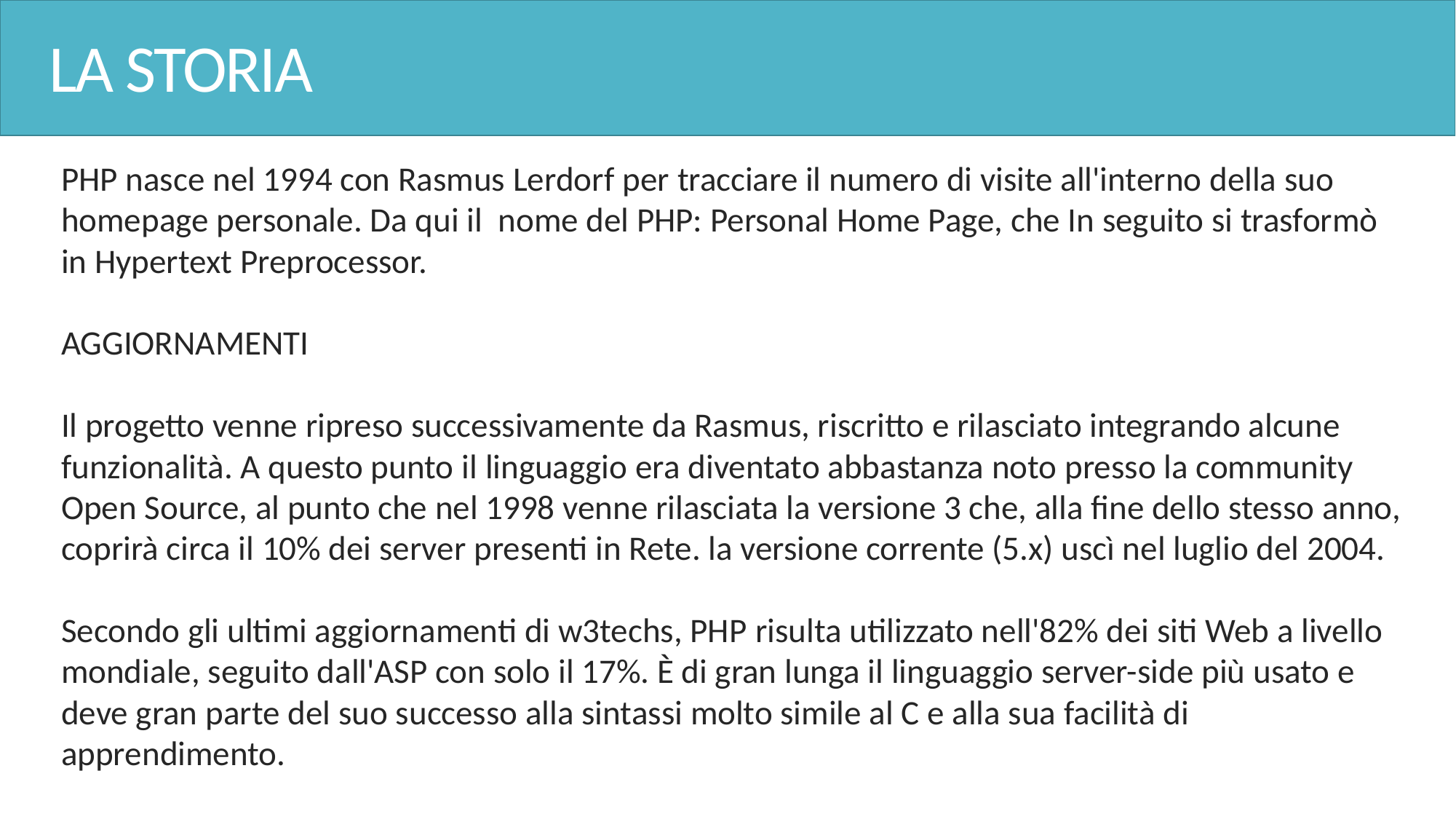

# LA STORIA
PHP nasce nel 1994 con Rasmus Lerdorf per tracciare il numero di visite all'interno della suo homepage personale. Da qui il  nome del PHP: Personal Home Page, che In seguito si trasformò in Hypertext Preprocessor.
AGGIORNAMENTI
Il progetto venne ripreso successivamente da Rasmus, riscritto e rilasciato integrando alcune funzionalità. A questo punto il linguaggio era diventato abbastanza noto presso la community Open Source, al punto che nel 1998 venne rilasciata la versione 3 che, alla fine dello stesso anno, coprirà circa il 10% dei server presenti in Rete. la versione corrente (5.x) uscì nel luglio del 2004.
Secondo gli ultimi aggiornamenti di w3techs, PHP risulta utilizzato nell'82% dei siti Web a livello mondiale, seguito dall'ASP con solo il 17%. È di gran lunga il linguaggio server-side più usato e deve gran parte del suo successo alla sintassi molto simile al C e alla sua facilità di apprendimento.